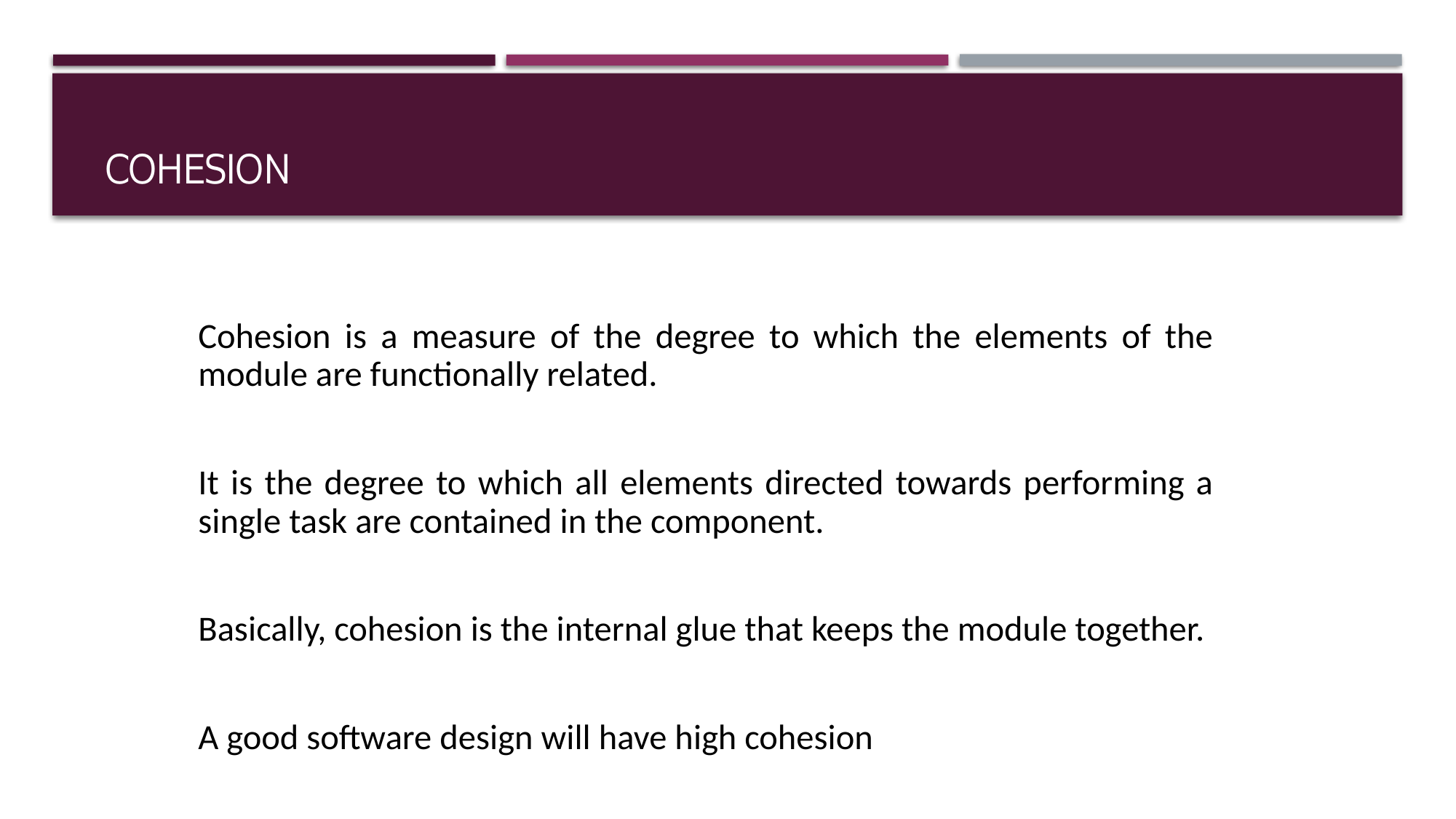

# Cohesion

Cohesion is a measure of the degree to which the elements of the module are functionally related.

It is the degree to which all elements directed towards performing a single task are contained in the component.

Basically, cohesion is the internal glue that keeps the module together.

A good software design will have high cohesion